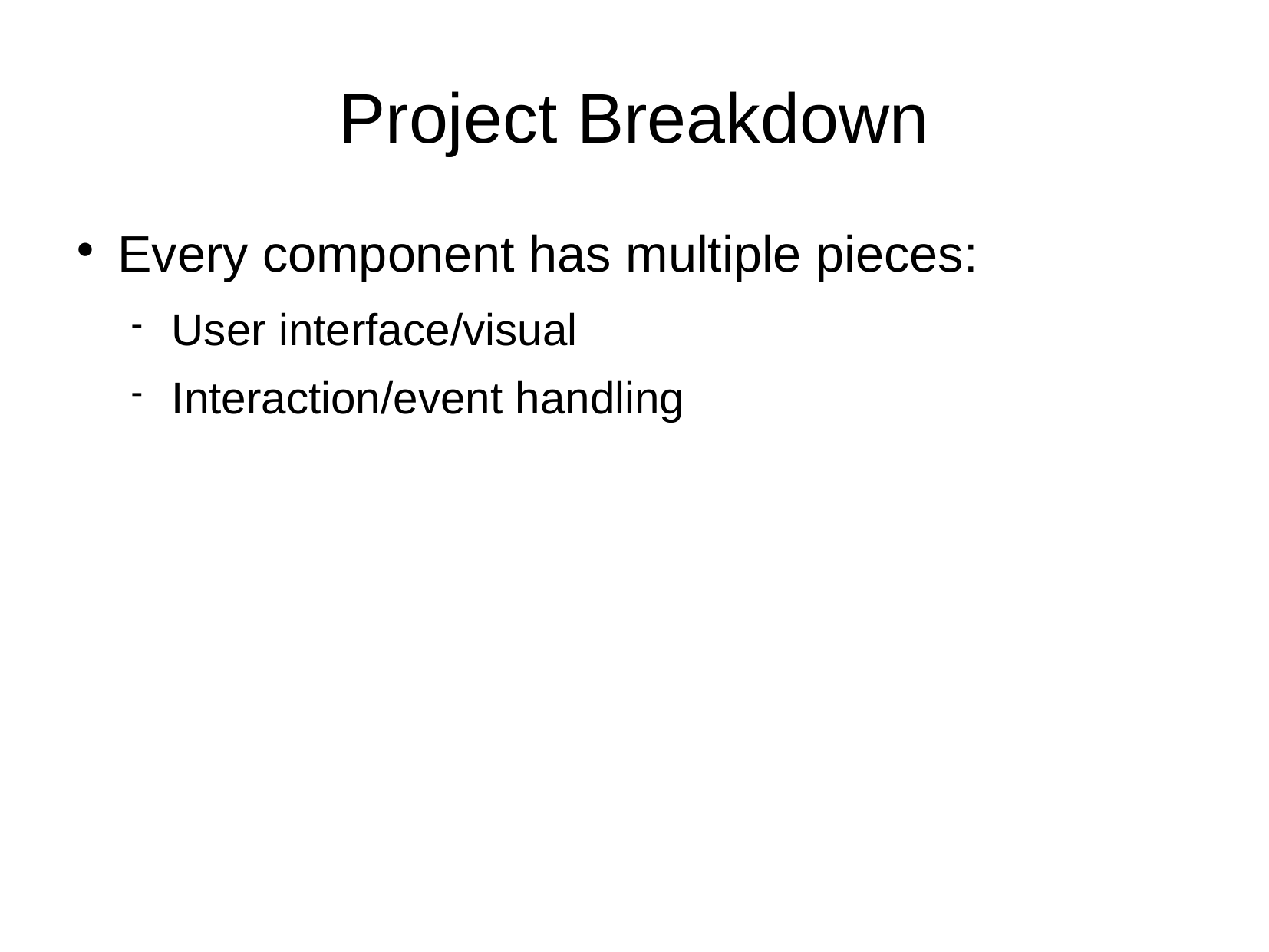

# Project Breakdown
Every component has multiple pieces:
User interface/visual
Interaction/event handling